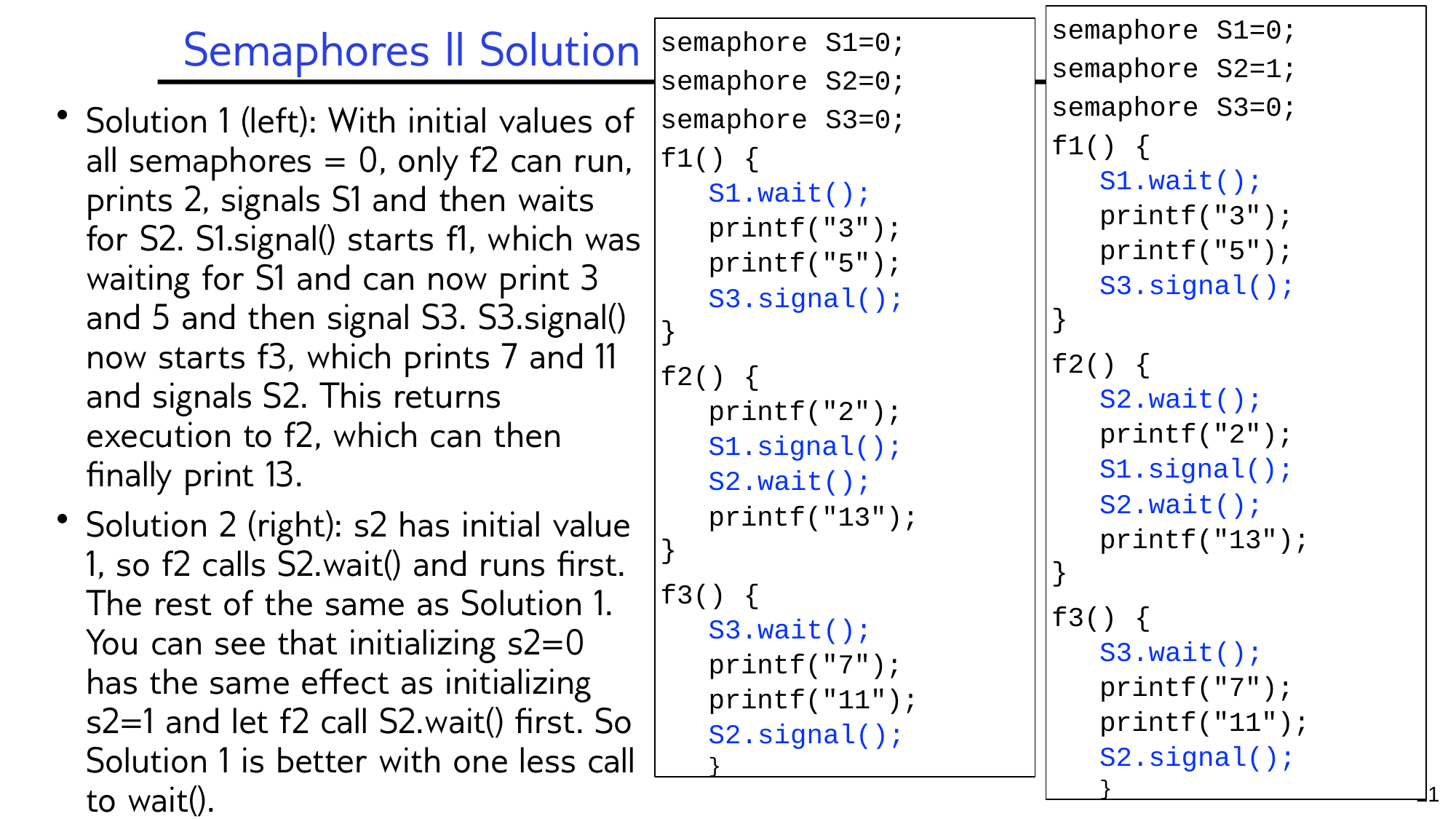

semaphore S1=0;
semaphore S2=1;
semaphore S3=0;
f1() {
S1.wait();
printf("3");
printf("5");
S3.signal();
}
f2() {
S2.wait();
printf("2");
S1.signal();
S2.wait();
printf("13");
}
f3() {
S3.wait();
printf("7");
printf("11");
S2.signal();
}
# Semaphores II Solution
semaphore S1=0;
semaphore S2=0;
semaphore S3=0;
f1() {
S1.wait();
printf("3");
printf("5");
S3.signal();
}
f2() {
printf("2");
S1.signal();
S2.wait();
printf("13");
}
f3() {
S3.wait();
printf("7");
printf("11");
S2.signal();
}
Solution 1 (left): With initial values of all semaphores = 0, only f2 can run, prints 2, signals S1 and then waits for S2. S1.signal() starts f1, which was waiting for S1 and can now print 3 and 5 and then signal S3. S3.signal() now starts f3, which prints 7 and 11 and signals S2. This returns execution to f2, which can then finally print 13.
Solution 2 (right): s2 has initial value 1, so f2 calls S2.wait() and runs first. The rest of the same as Solution 1. You can see that initializing s2=0 has the same effect as initializing s2=1 and let f2 call S2.wait() first. So Solution 1 is better with one less call to wait().